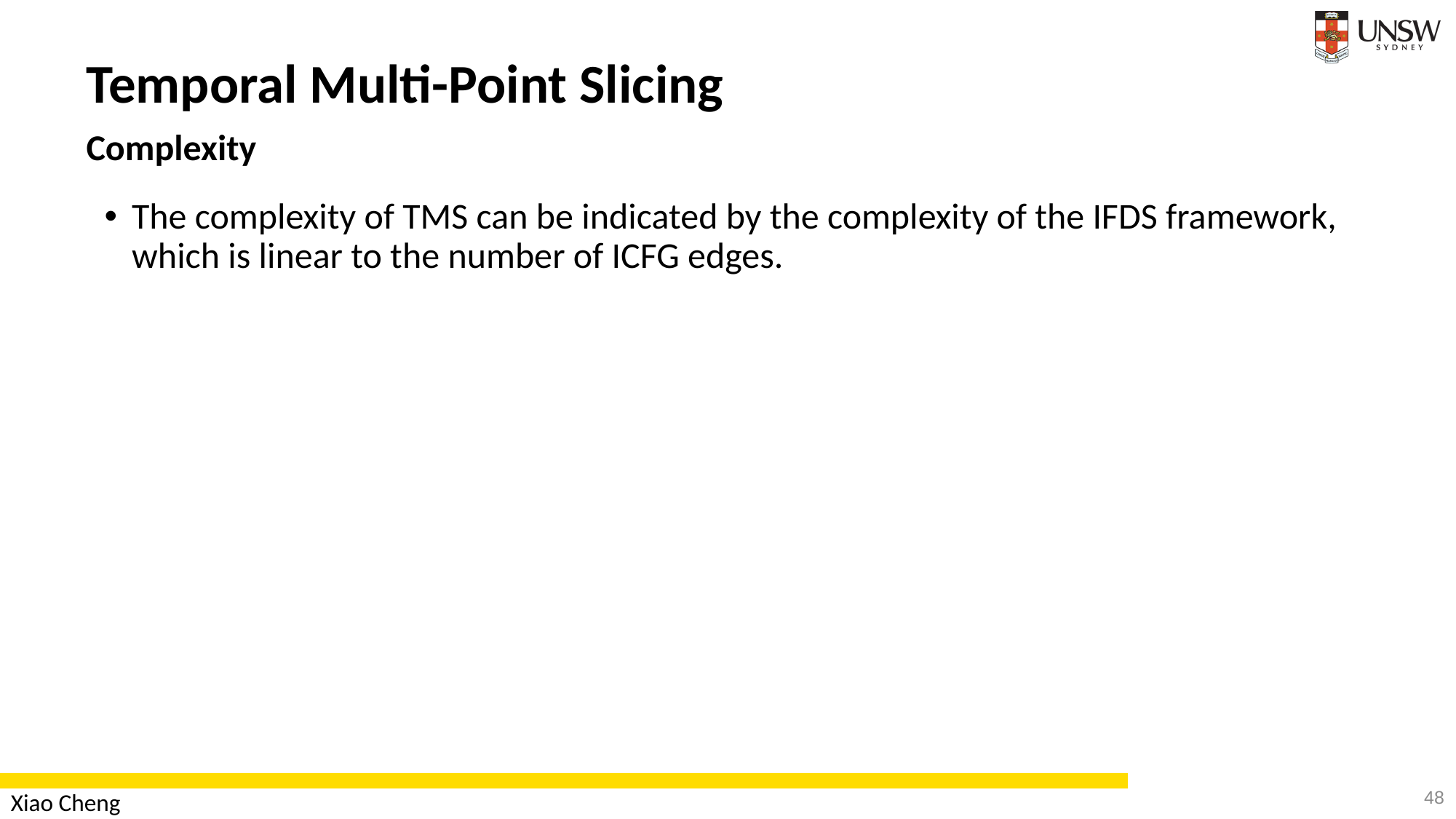

Temporal Multi-Point Slicing
Complexity

The complexity of TMS can be indicated by the complexity of the IFDS framework, which is linear to the number of ICFG edges.
48